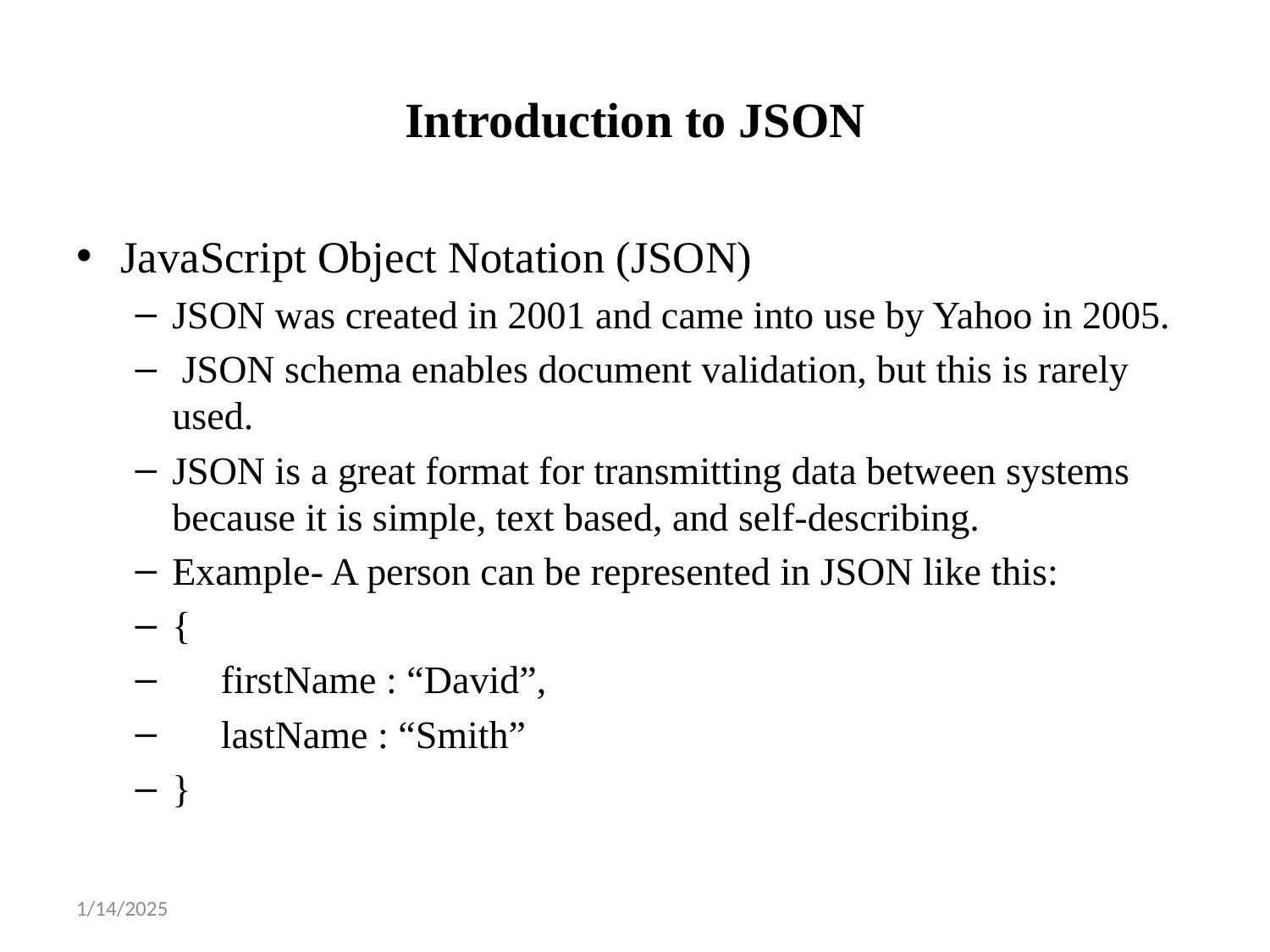

# Introduction to JSON
JavaScript Object Notation (JSON)
JSON was created in 2001 and came into use by Yahoo in 2005.
 JSON schema enables document validation, but this is rarely used.
JSON is a great format for transmitting data between systems because it is simple, text based, and self-describing.
Example- A person can be represented in JSON like this:
{
     firstName : “David”,
     lastName : “Smith”
}

1/14/2025